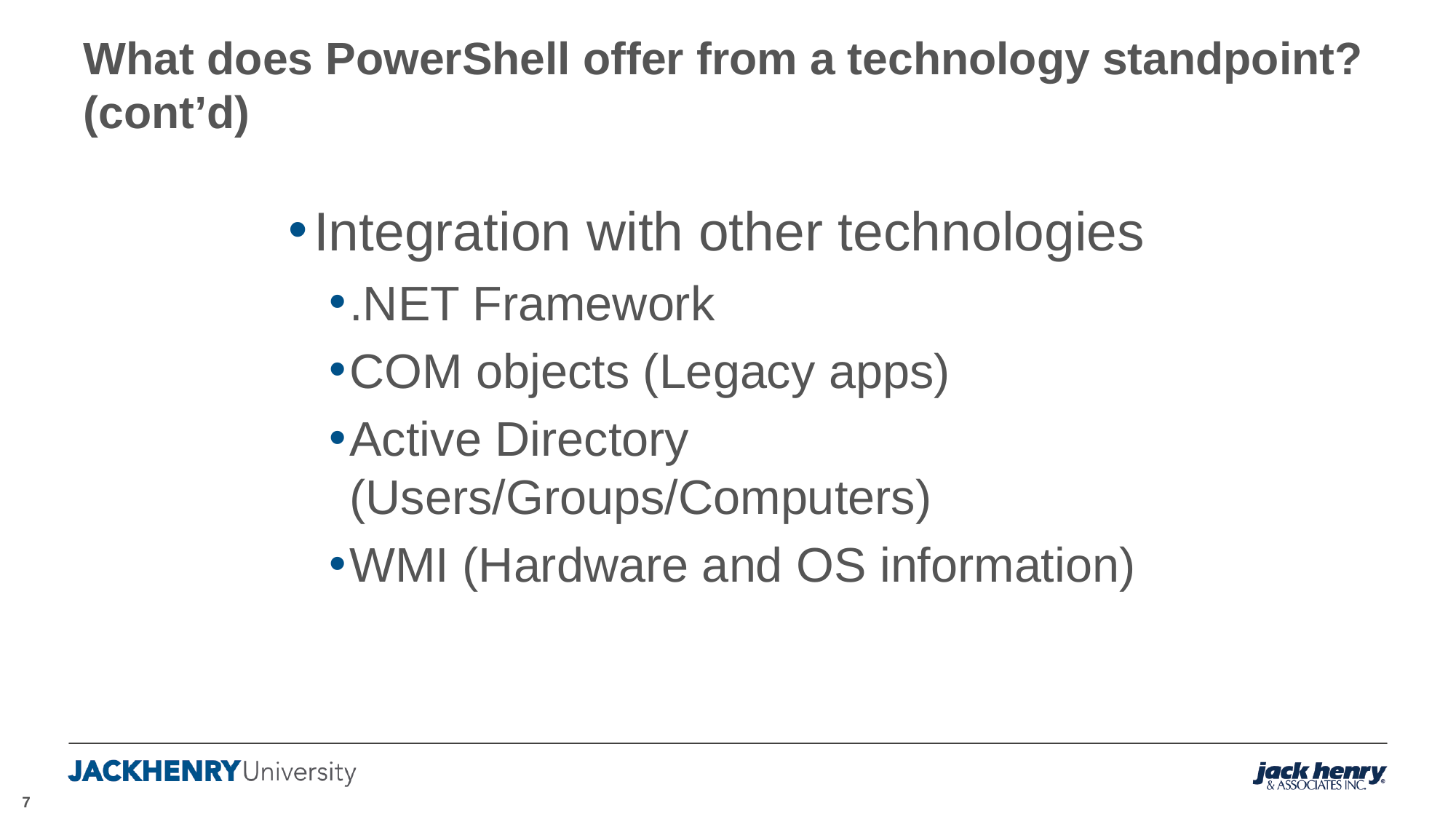

# What does PowerShell offer from a technology standpoint? (cont’d)
Integration with other technologies
.NET Framework
COM objects (Legacy apps)
Active Directory (Users/Groups/Computers)
WMI (Hardware and OS information)